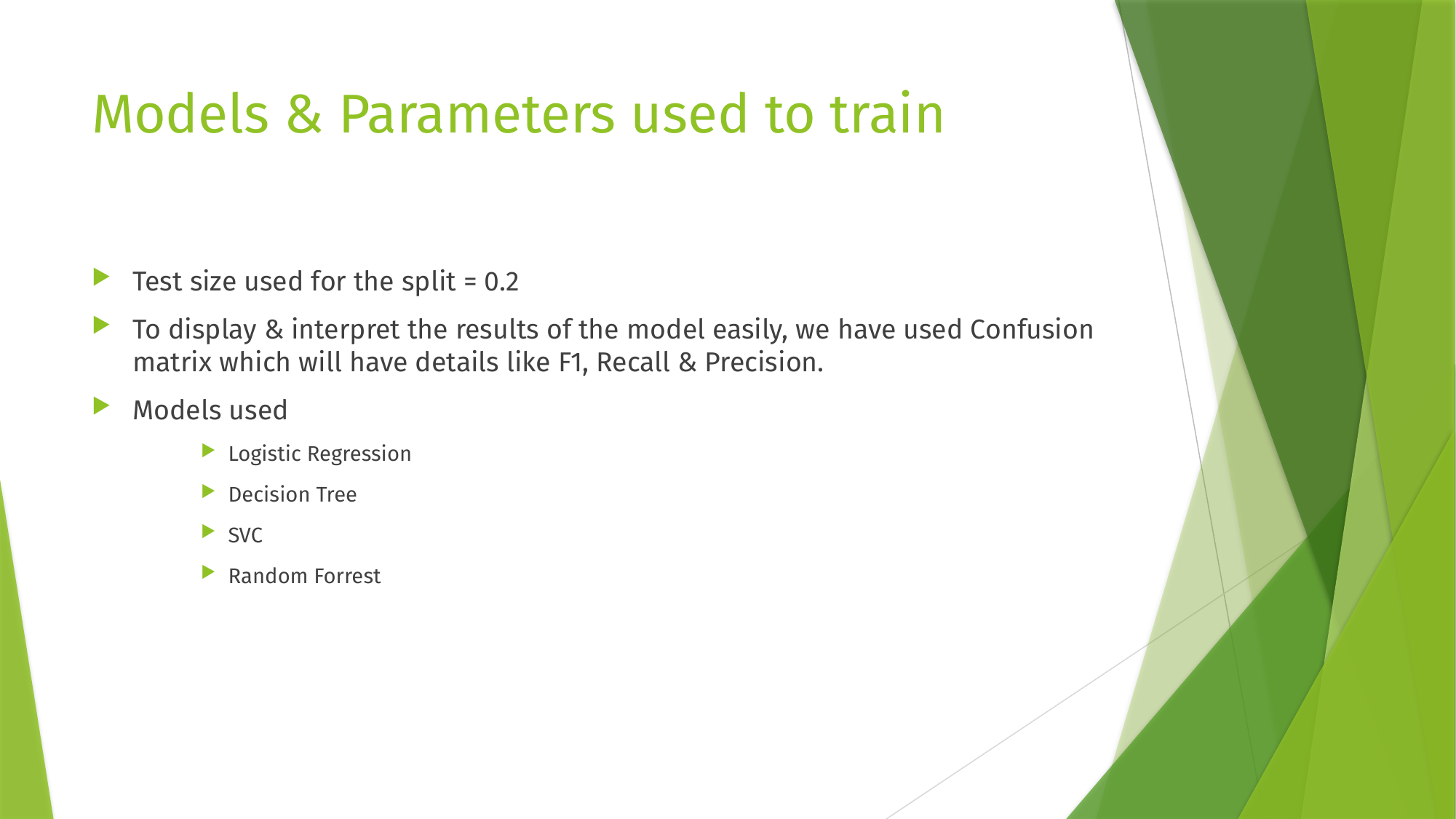

# Models & Parameters used to train
Test size used for the split = 0.2
To display & interpret the results of the model easily, we have used Confusion matrix which will have details like F1, Recall & Precision.
Models used
Logistic Regression
Decision Tree
SVC
Random Forrest